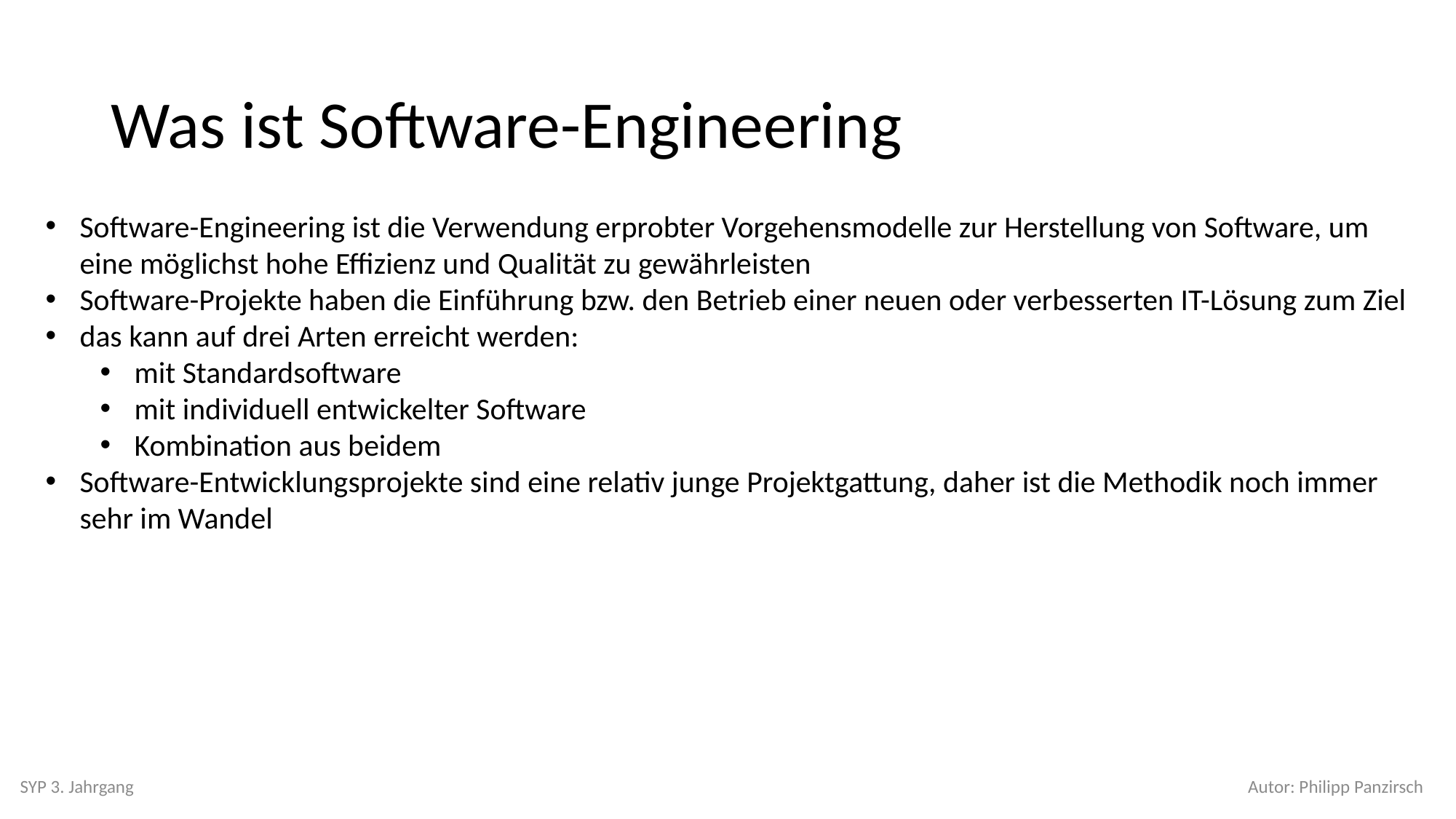

# Was ist Software-Engineering
Software-Engineering ist die Verwendung erprobter Vorgehensmodelle zur Herstellung von Software, um eine möglichst hohe Effizienz und Qualität zu gewährleisten
Software-Projekte haben die Einführung bzw. den Betrieb einer neuen oder verbesserten IT-Lösung zum Ziel
das kann auf drei Arten erreicht werden:
mit Standardsoftware
mit individuell entwickelter Software
Kombination aus beidem
Software-Entwicklungsprojekte sind eine relativ junge Projektgattung, daher ist die Methodik noch immer sehr im Wandel
SYP 3. Jahrgang
Autor: Philipp Panzirsch